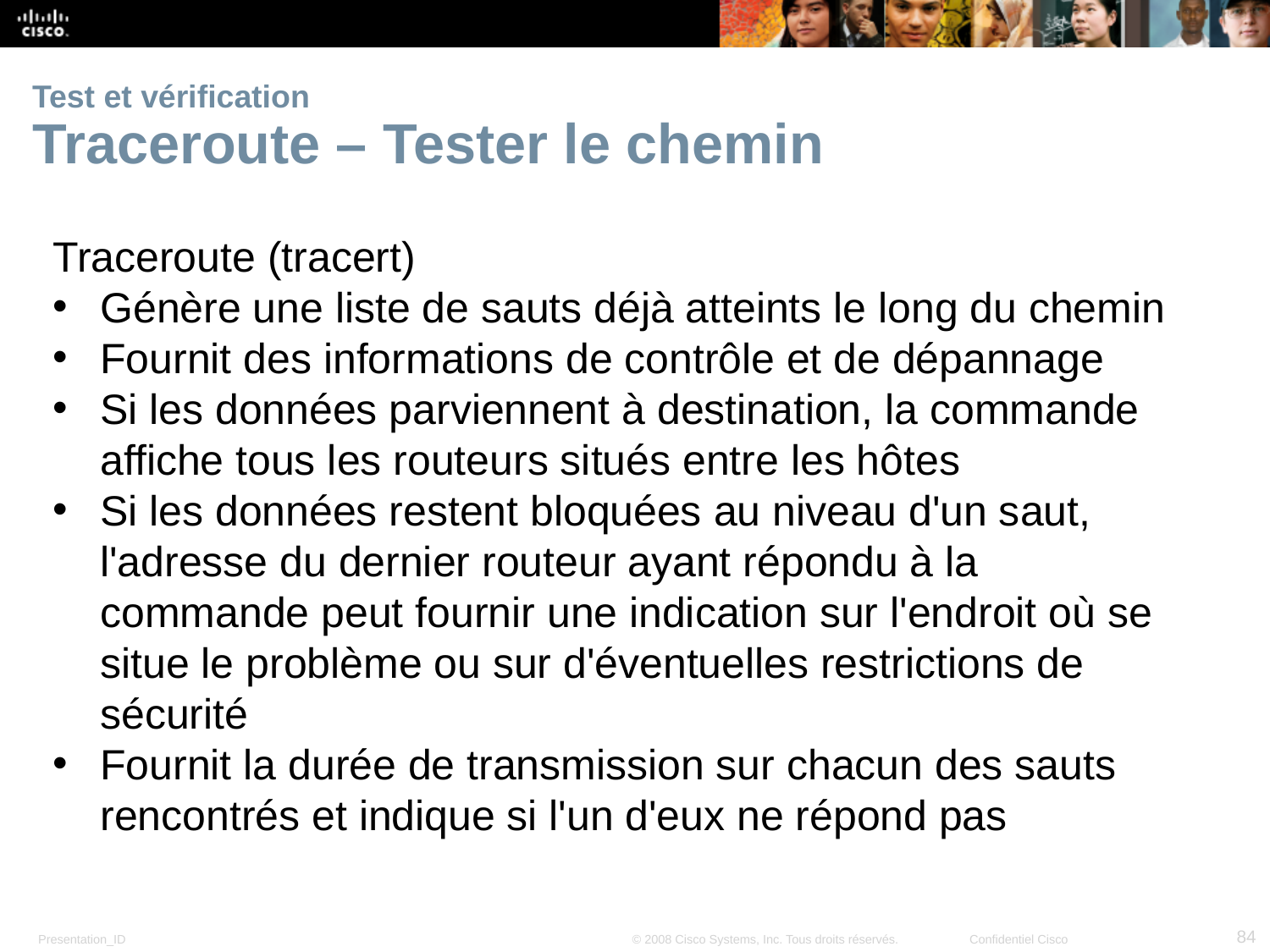

# Test et vérification Traceroute – Tester le chemin
Traceroute (tracert)
Génère une liste de sauts déjà atteints le long du chemin
Fournit des informations de contrôle et de dépannage
Si les données parviennent à destination, la commande affiche tous les routeurs situés entre les hôtes
Si les données restent bloquées au niveau d'un saut, l'adresse du dernier routeur ayant répondu à la commande peut fournir une indication sur l'endroit où se situe le problème ou sur d'éventuelles restrictions de sécurité
Fournit la durée de transmission sur chacun des sauts rencontrés et indique si l'un d'eux ne répond pas